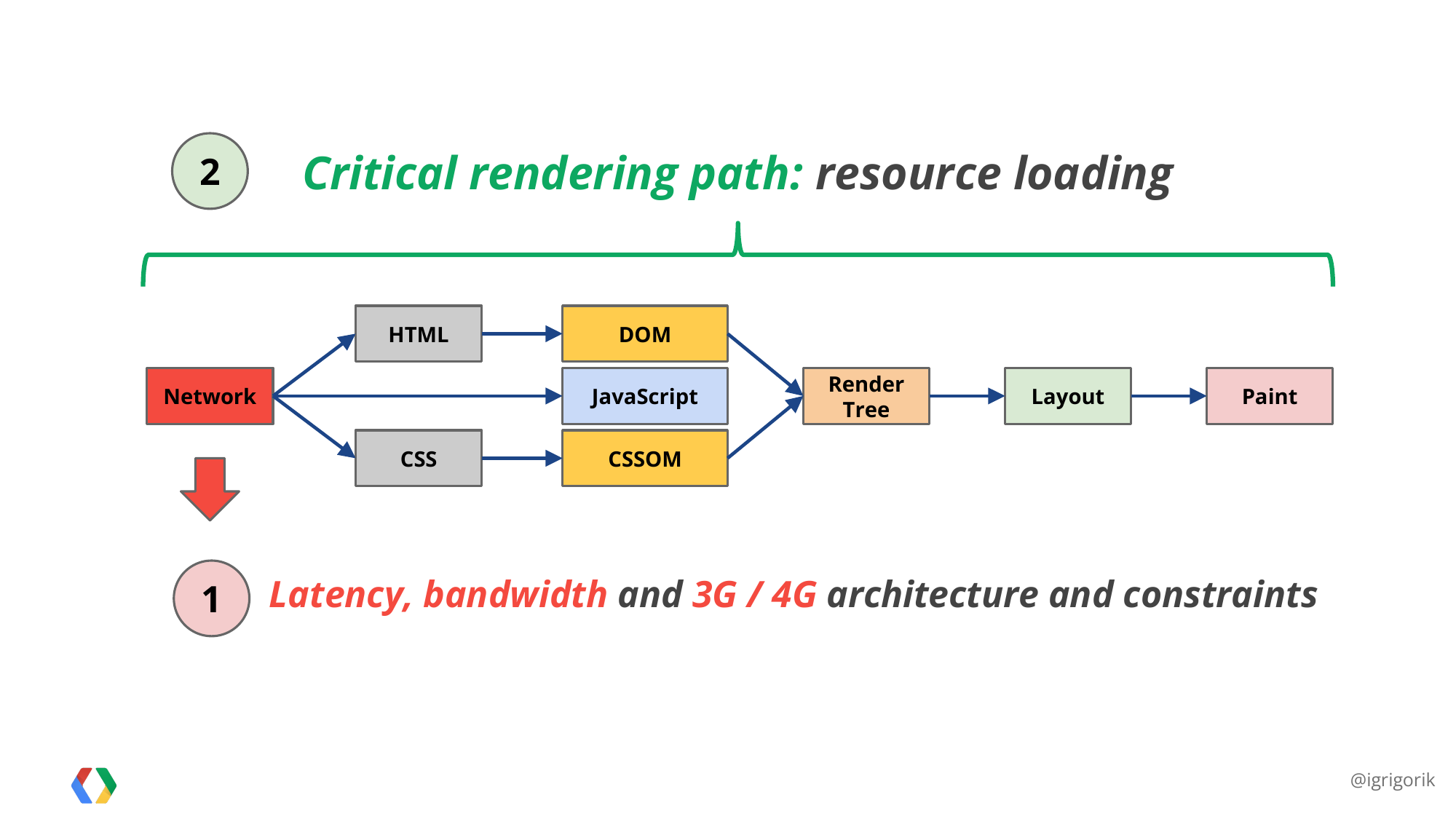

2
Critical rendering path: resource loading
DOM
HTML
Network
Render Tree
Layout
Paint
JavaScript
CSS
CSSOM

1
Latency, bandwidth and 3G / 4G architecture and constraints
@igrigorik